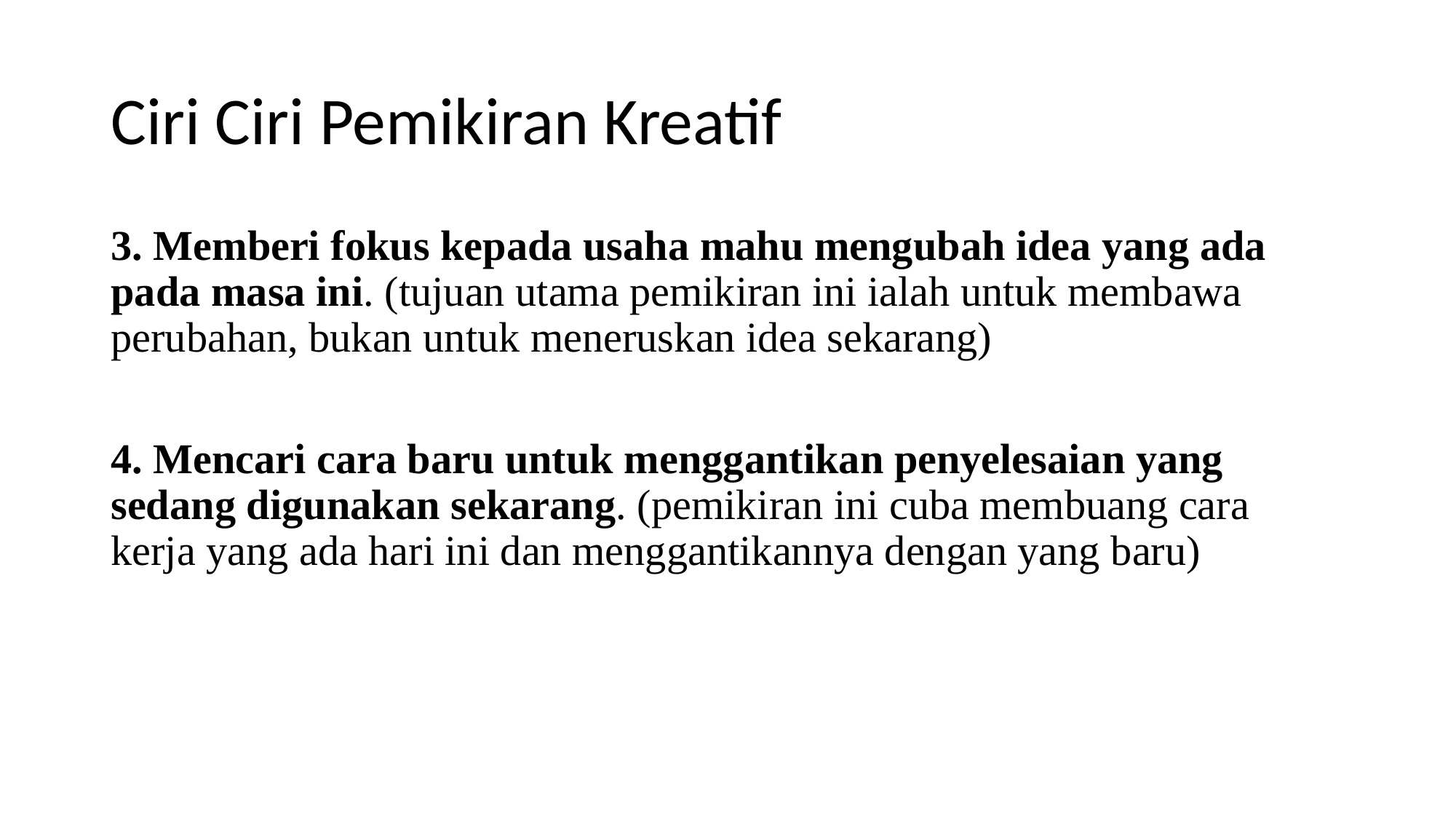

# Ciri Ciri Pemikiran Kreatif
3. Memberi fokus kepada usaha mahu mengubah idea yang ada pada masa ini. (tujuan utama pemikiran ini ialah untuk membawa perubahan, bukan untuk meneruskan idea sekarang)

4. Mencari cara baru untuk menggantikan penyelesaian yang sedang digunakan sekarang. (pemikiran ini cuba membuang cara kerja yang ada hari ini dan menggantikannya dengan yang baru)